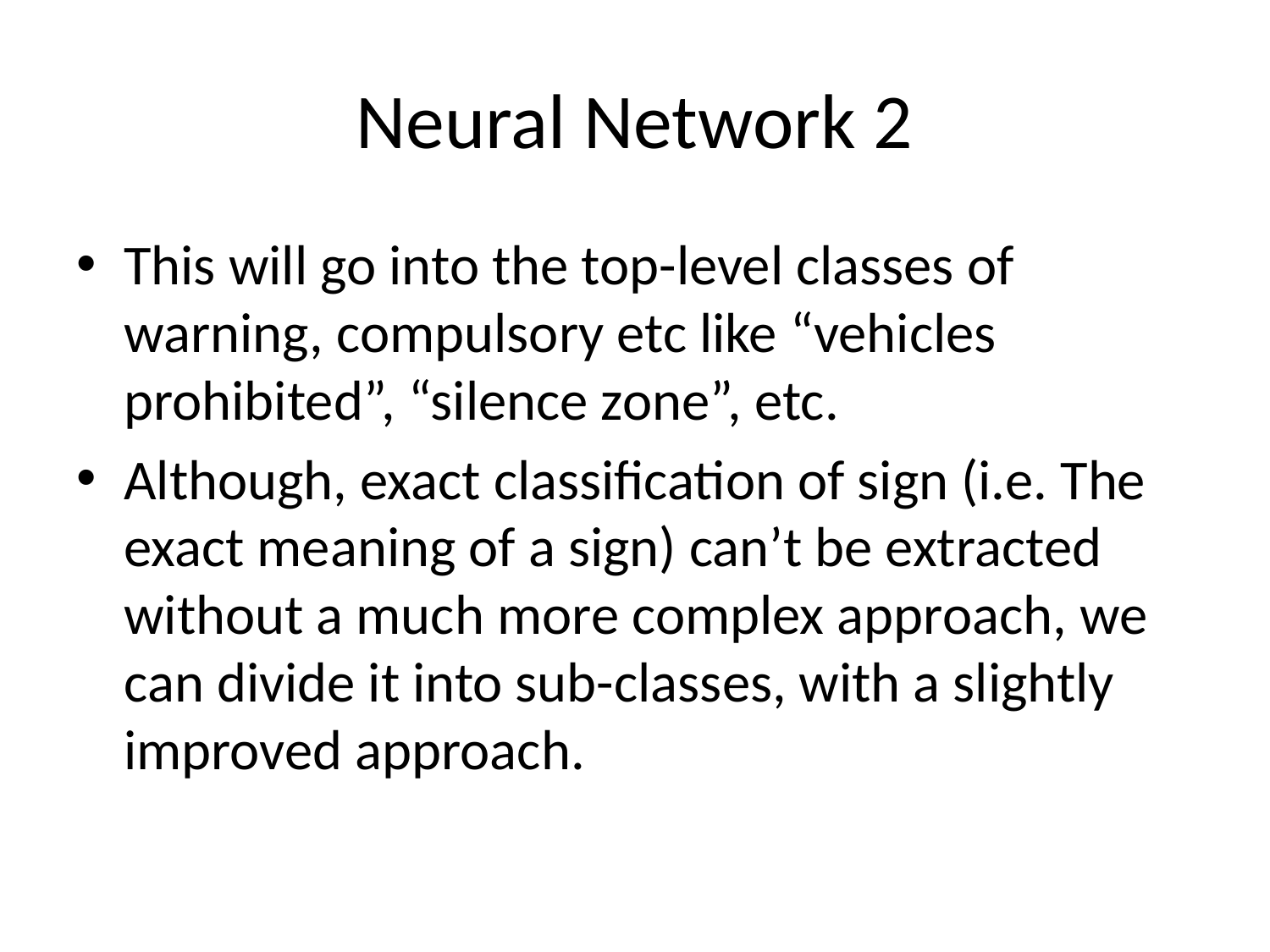

# Neural Network 2
This will go into the top-level classes of warning, compulsory etc like “vehicles prohibited”, “silence zone”, etc.
Although, exact classification of sign (i.e. The exact meaning of a sign) can’t be extracted without a much more complex approach, we can divide it into sub-classes, with a slightly improved approach.